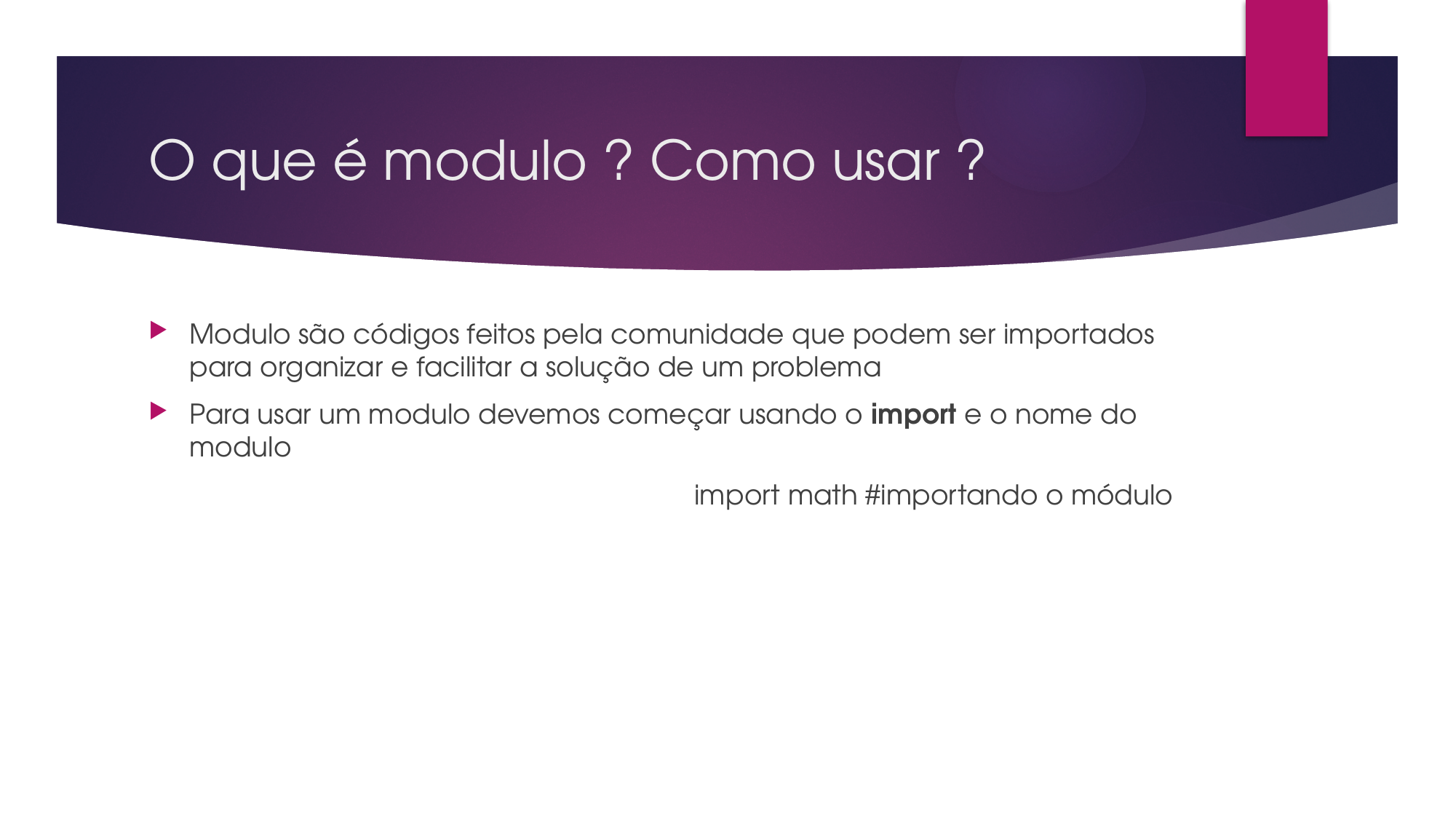

# O que é modulo ? Como usar ?
Modulo são códigos feitos pela comunidade que podem ser importados para organizar e facilitar a solução de um problema
Para usar um modulo devemos começar usando o import e o nome do modulo
					import math #importando o módulo